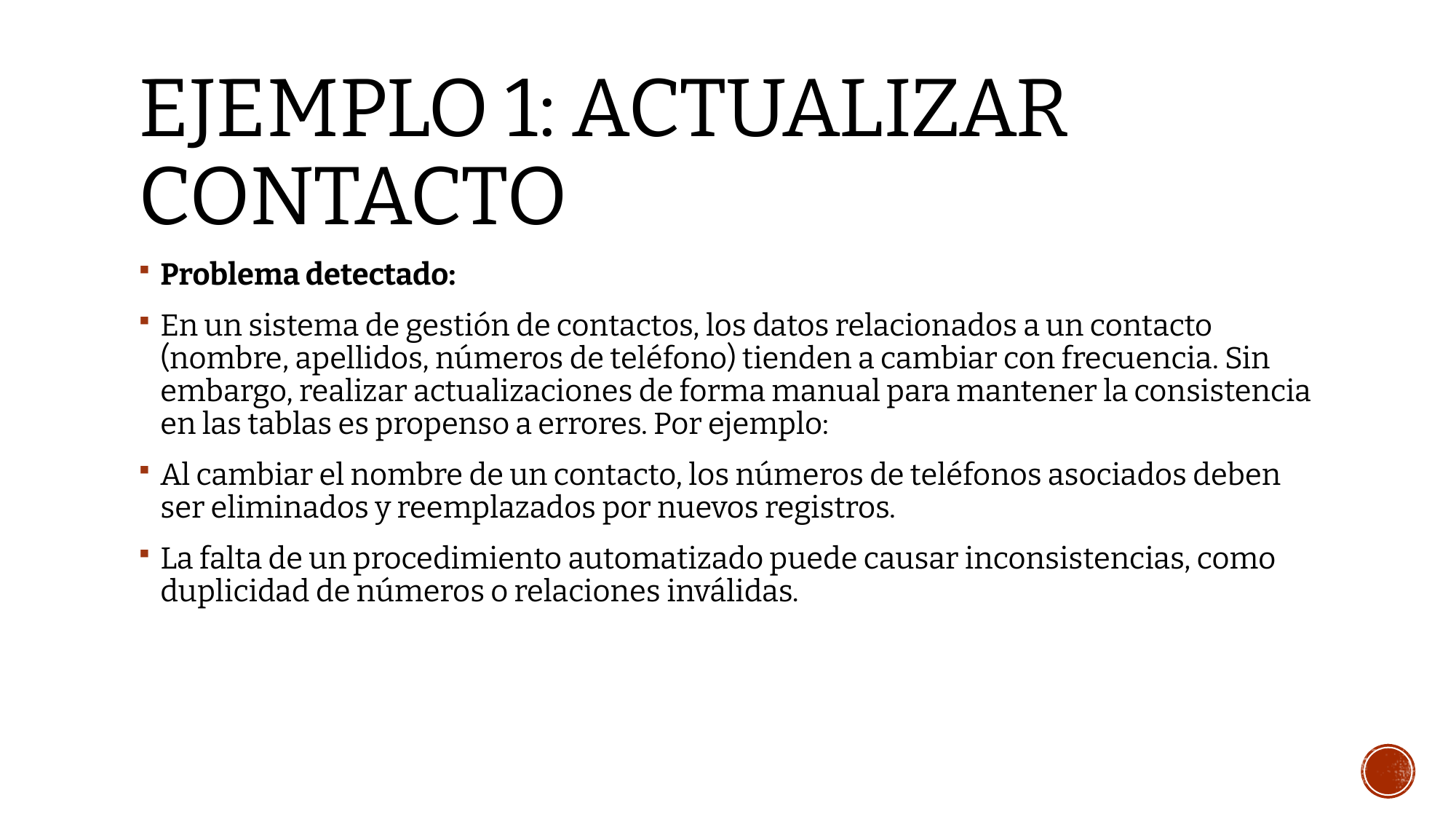

# Ejemplo 1: Actualizar Contacto
Problema detectado:
En un sistema de gestión de contactos, los datos relacionados a un contacto (nombre, apellidos, números de teléfono) tienden a cambiar con frecuencia. Sin embargo, realizar actualizaciones de forma manual para mantener la consistencia en las tablas es propenso a errores. Por ejemplo:
Al cambiar el nombre de un contacto, los números de teléfonos asociados deben ser eliminados y reemplazados por nuevos registros.
La falta de un procedimiento automatizado puede causar inconsistencias, como duplicidad de números o relaciones inválidas.